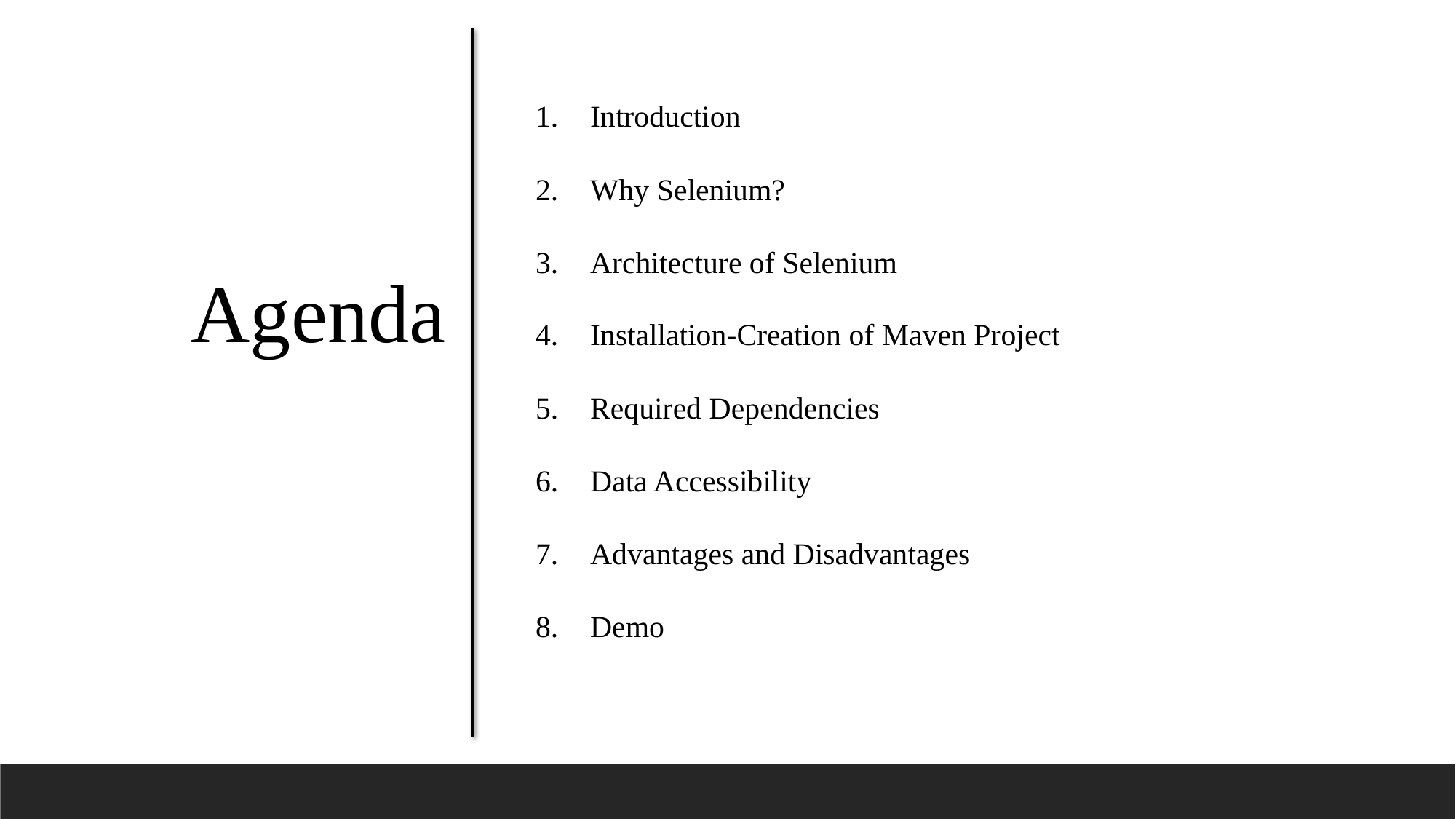

Introduction
Why Selenium?
Architecture of Selenium
Installation-Creation of Maven Project
Required Dependencies
Data Accessibility
Advantages and Disadvantages
Demo

Agenda